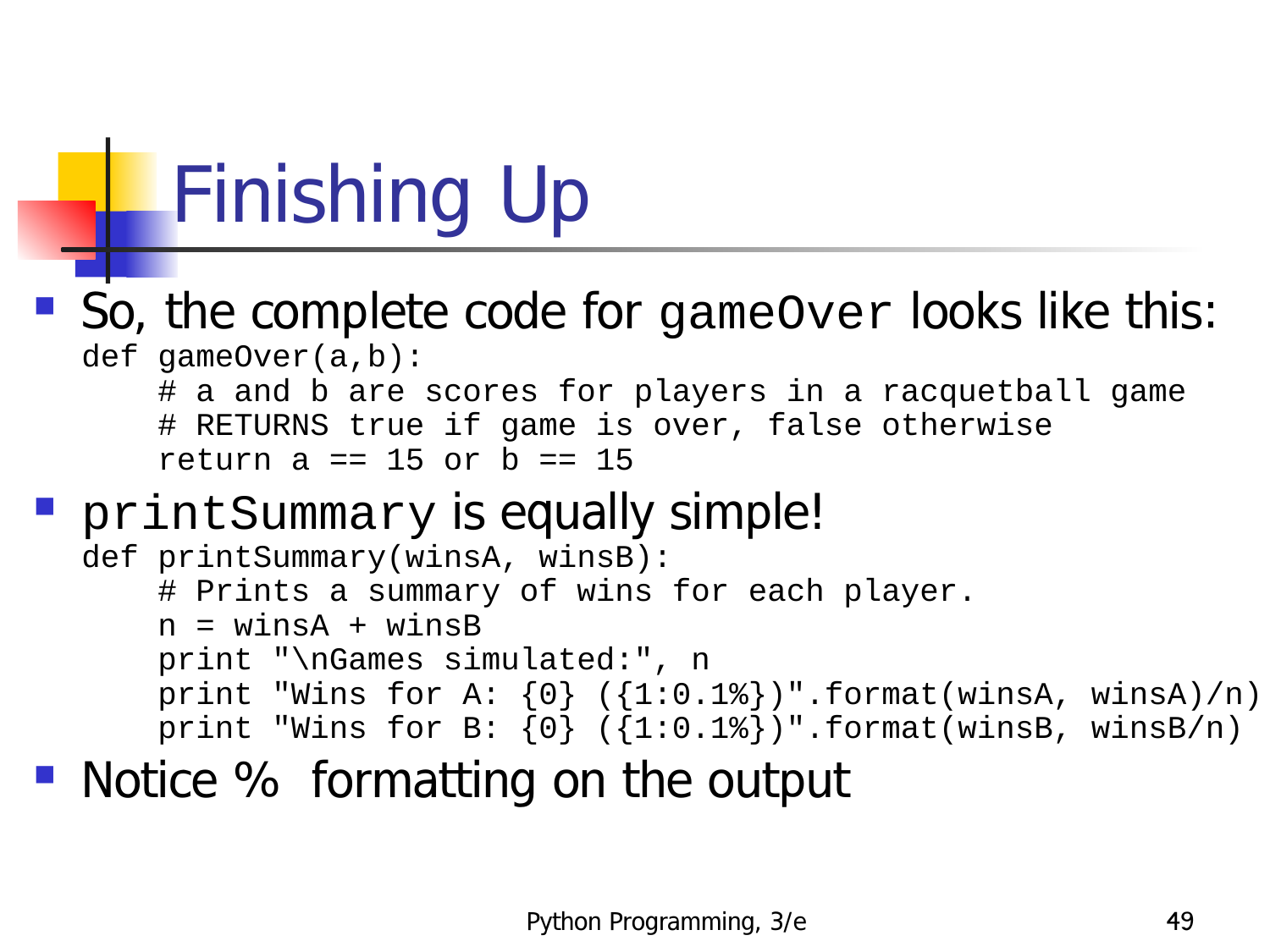

# Finishing Up
So, the complete code for gameOver looks like this:
def gameOver(a,b):
    # a and b are scores for players in a racquetball game
    # RETURNS true if game is over, false otherwise
    return a == 15 or b == 15
printSummary is equally simple!
def printSummary(winsA, winsB):
    # Prints a summary of wins for each player.
    n = winsA + winsB
    print "\nGames simulated:", n
    print "Wins for A: {0} ({1:0.1%})".format(winsA, winsA)/n)
    print "Wins for B: {0} ({1:0.1%})".format(winsB, winsB/n)
Notice %  formatting on the output
Python Programming, 3/e
49